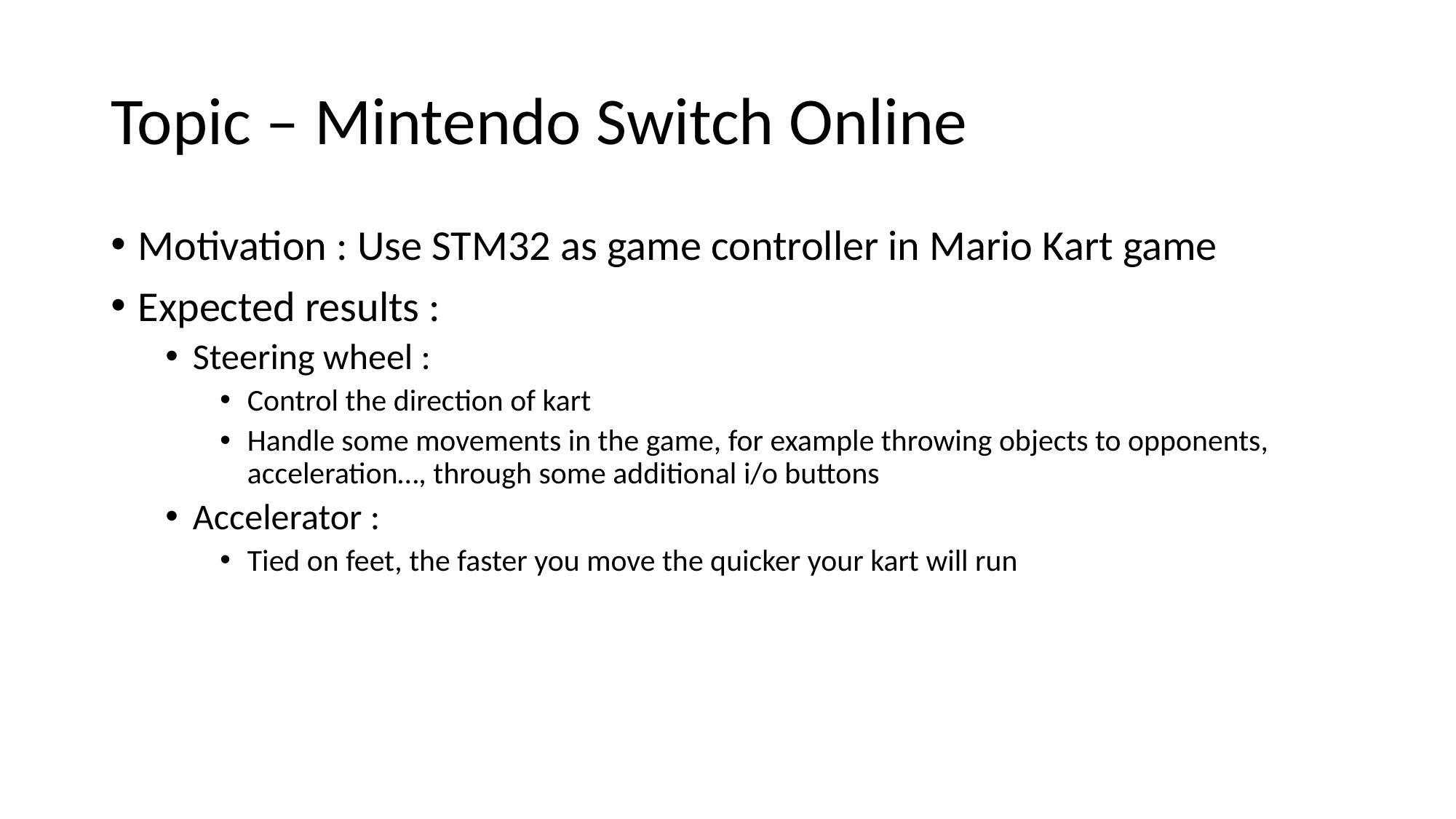

# Topic – Mintendo Switch Online
Motivation : Use STM32 as game controller in Mario Kart game
Expected results :
Steering wheel :
Control the direction of kart
Handle some movements in the game, for example throwing objects to opponents, acceleration…, through some additional i/o buttons
Accelerator :
Tied on feet, the faster you move the quicker your kart will run